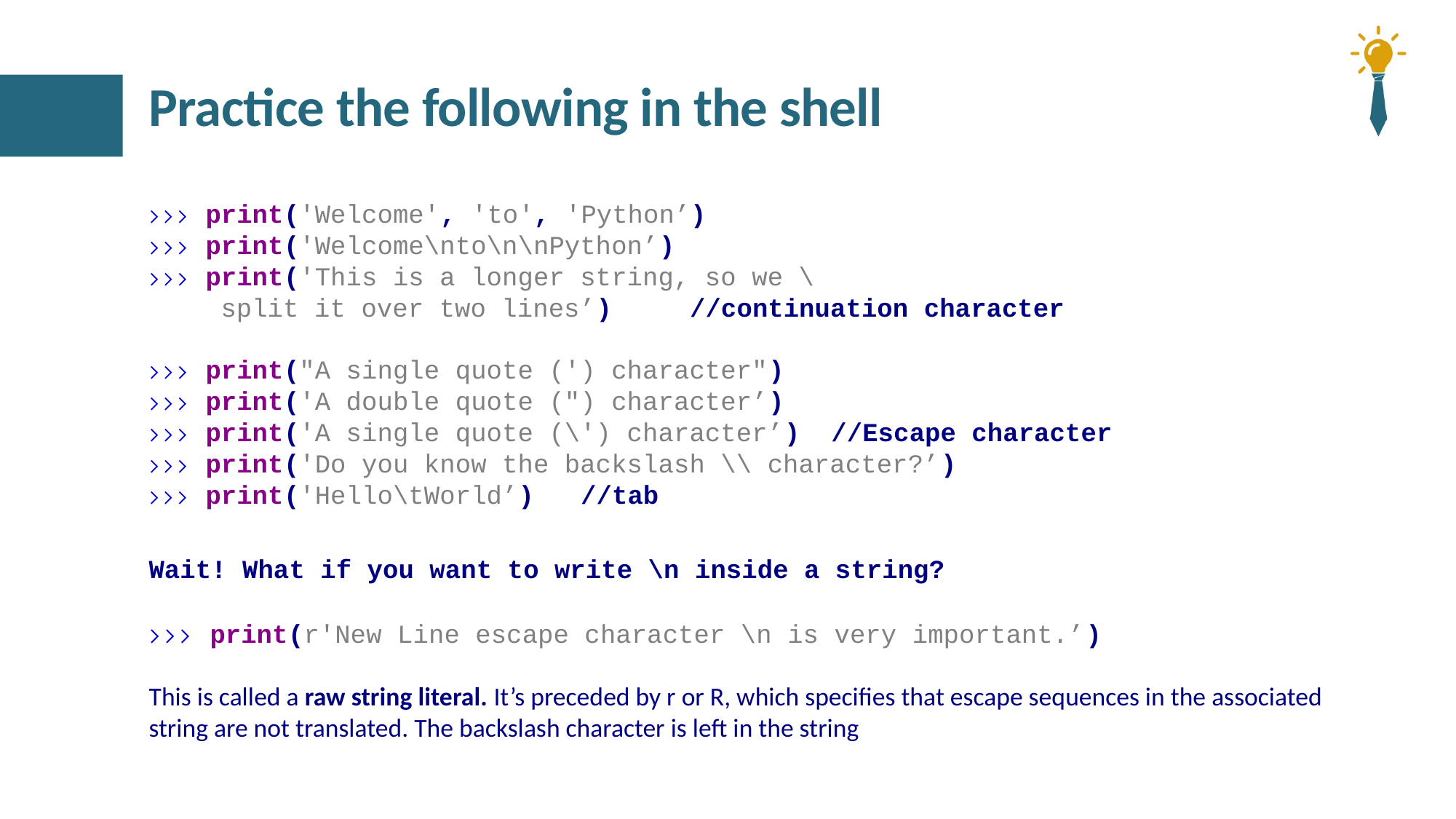

# Practice the following in the shell
>>> print('Welcome', 'to', 'Python’)
>>> print('Welcome\nto\n\nPython’)
>>> print('This is a longer string, so we \
	split it over two lines’)     //continuation character
>>> print("A single quote (') character")
>>> print('A double quote (") character’)
>>> print('A single quote (\') character’)  //Escape character
>>> print('Do you know the backslash \\ character?’)
>>> print('Hello\tWorld’)   //tab

Wait! What if you want to write \n inside a string?
>>> print(r'New Line escape character \n is very important.’)

This is called a raw string literal. It’s preceded by r or R, which specifies that escape sequences in the associated string are not translated. The backslash character is left in the string